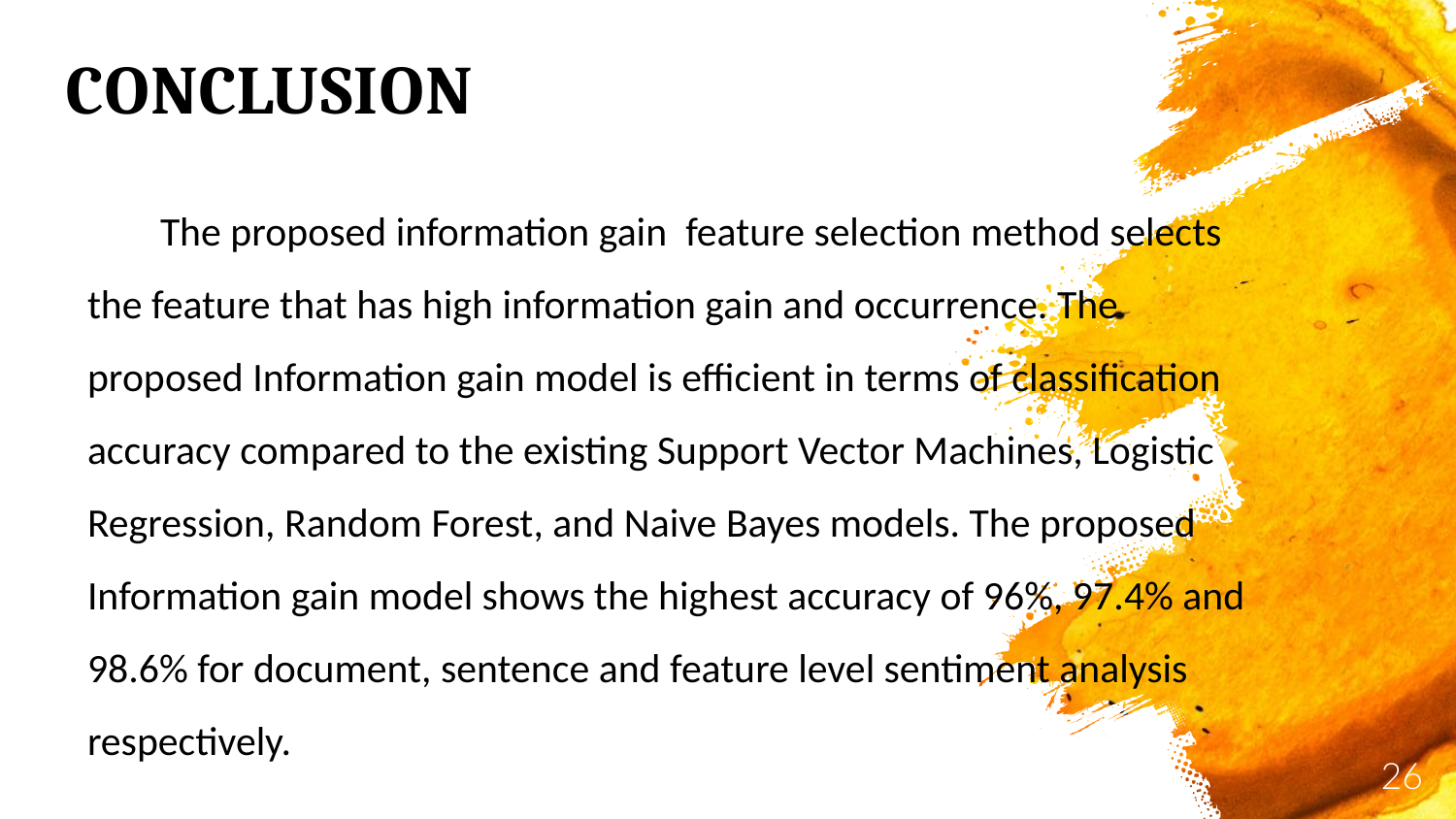

# CONCLUSION
The proposed information gain  feature selection method selects the feature that has high information gain and occurrence. The proposed Information gain model is efficient in terms of classification accuracy compared to the existing Support Vector Machines, Logistic Regression, Random Forest, and Naive Bayes models. The proposed Information gain model shows the highest accuracy of 96%, 97.4% and 98.6% for document, sentence and feature level sentiment analysis respectively.

26